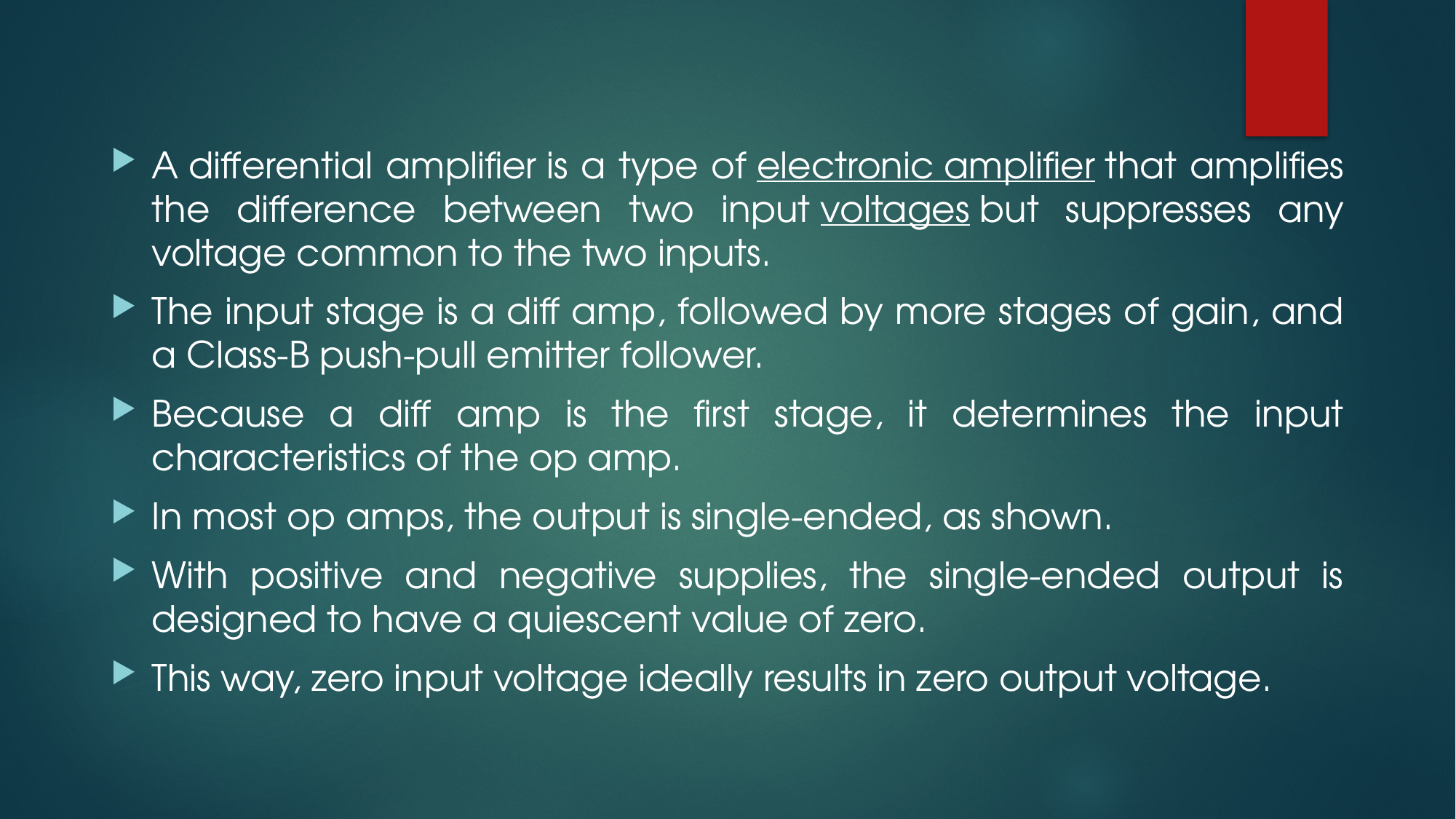

#
A differential amplifier is a type of electronic amplifier that amplifies the difference between two input voltages but suppresses any voltage common to the two inputs.
The input stage is a diff amp, followed by more stages of gain, and a Class-B push-pull emitter follower.
Because a diff amp is the first stage, it determines the input characteristics of the op amp.
In most op amps, the output is single-ended, as shown.
With positive and negative supplies, the single-ended output is designed to have a quiescent value of zero.
This way, zero input voltage ideally results in zero output voltage.